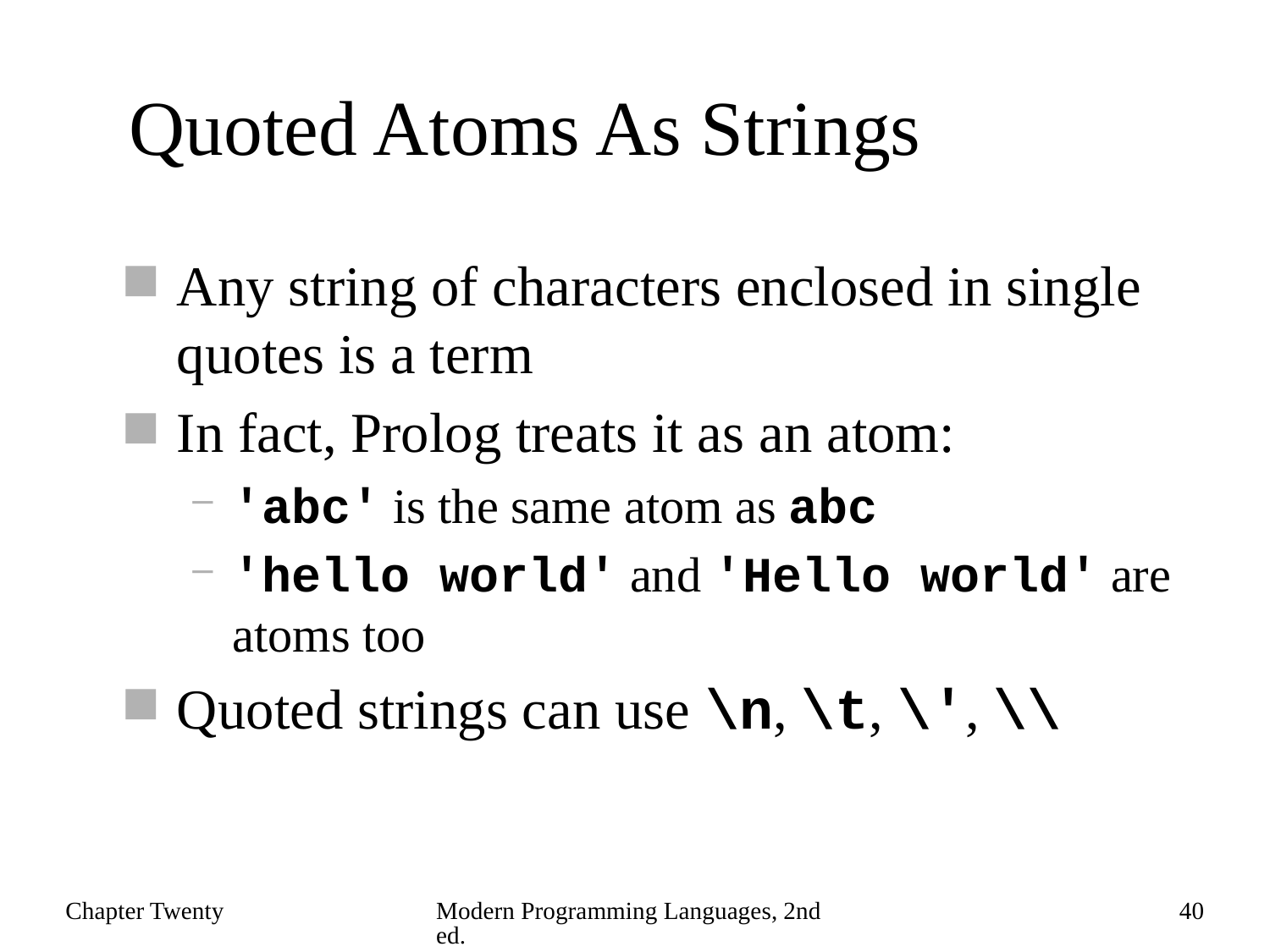

# Quoted Atoms As Strings
Any string of characters enclosed in single quotes is a term
In fact, Prolog treats it as an atom:
'abc' is the same atom as abc
'hello world' and 'Hello world' are atoms too
Quoted strings can use \n, \t, \', \\
Chapter Twenty
Modern Programming Languages, 2nd ed.
40